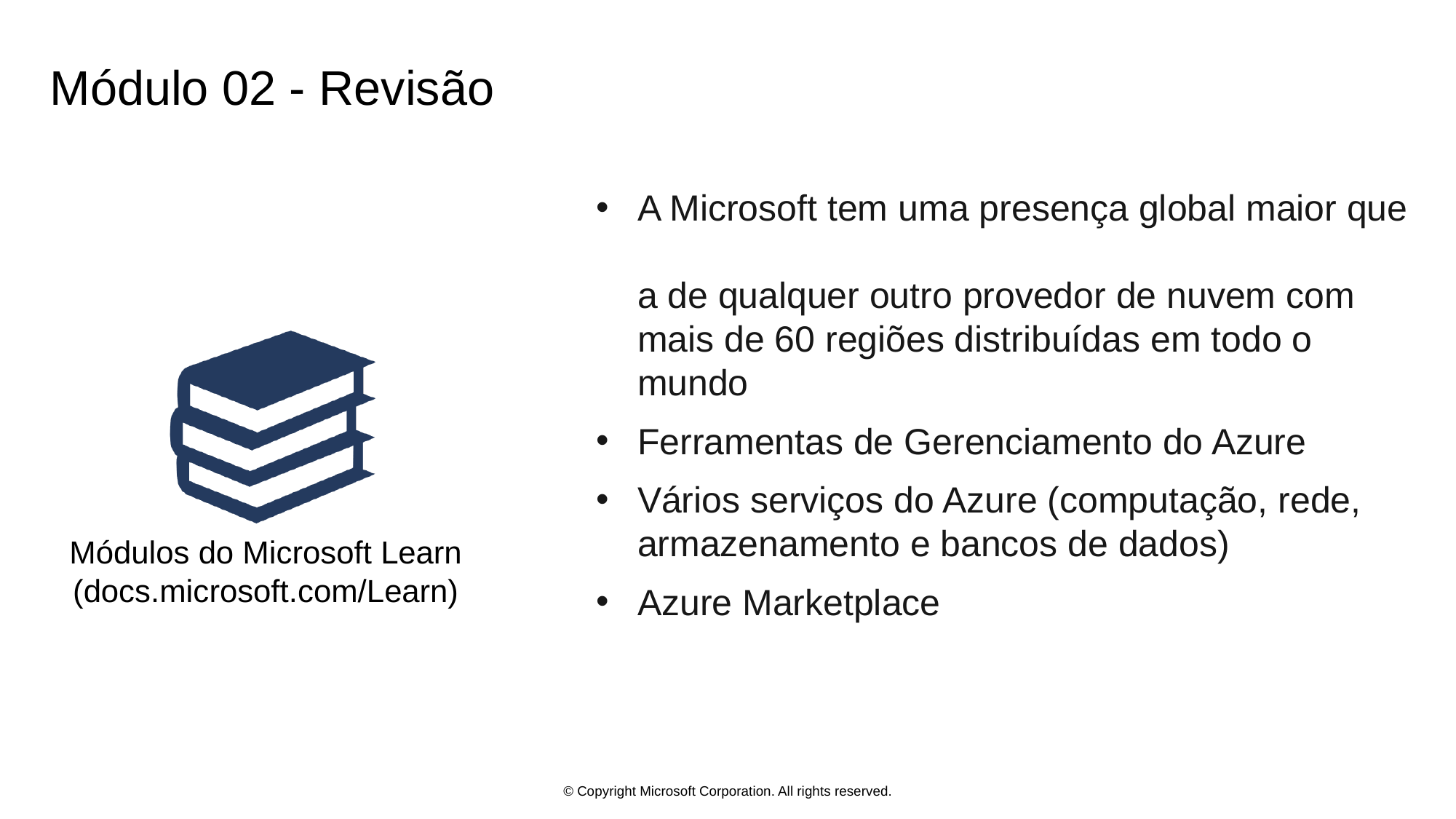

# Módulo 02 - Revisão
A Microsoft tem uma presença global maior que
a de qualquer outro provedor de nuvem com mais de 60 regiões distribuídas em todo o mundo
Ferramentas de Gerenciamento do Azure
Vários serviços do Azure (computação, rede, armazenamento e bancos de dados)
Azure Marketplace

Módulos do Microsoft Learn (docs.microsoft.com/Learn)